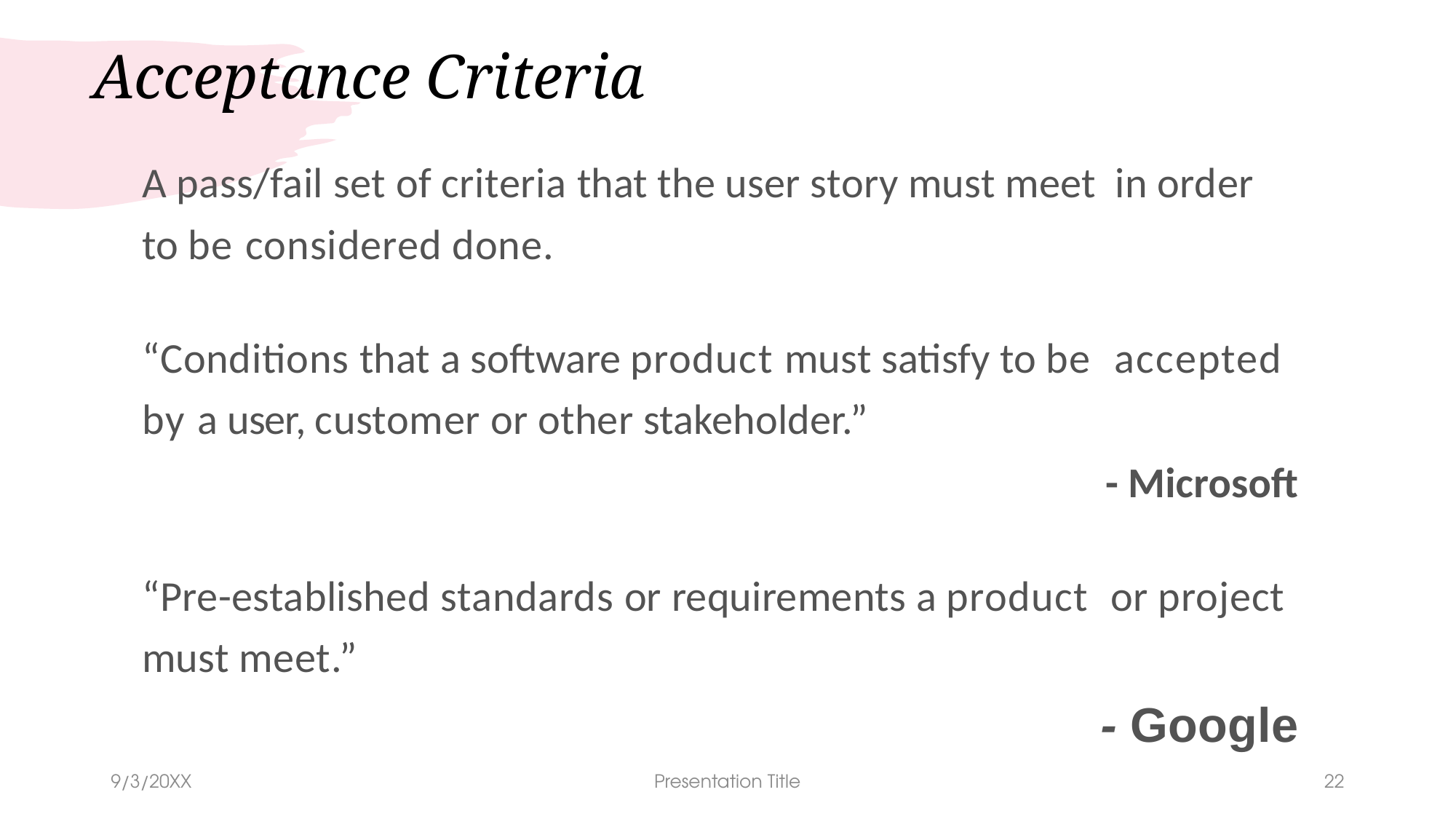

# Acceptance Criteria
A pass/fail set of criteria that the user story must meet  in order to be considered done.

“Conditions that a software product must satisfy to be  accepted by a user, customer or other stakeholder.”
- Microsoft

“Pre-established standards or requirements a product  or project must meet.”
- Google
9/3/20XX
Presentation Title
22